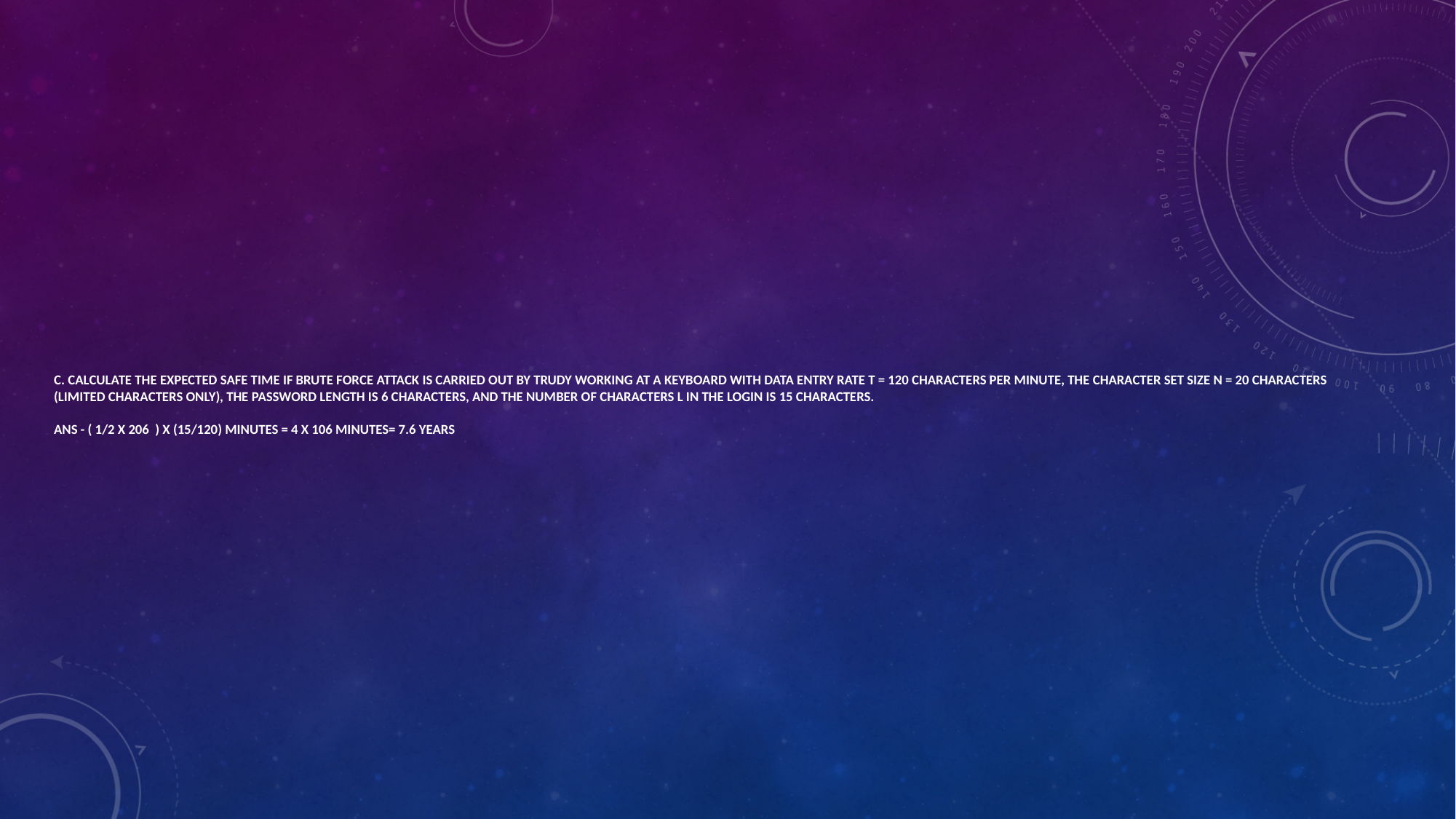

# C. Calculate the expected safe time if brute force attack is carried out by Trudy working at a keyboard with data entry rate T = 120 characters per minute, the character set size N = 20 characters (Limited characters only), the password length is 6 characters, and the number of characters L in the login is 15 characters. Ans - ( 1/2 x 206  ) x (15/120) minutes = 4 x 106 minutes= 7.6 years